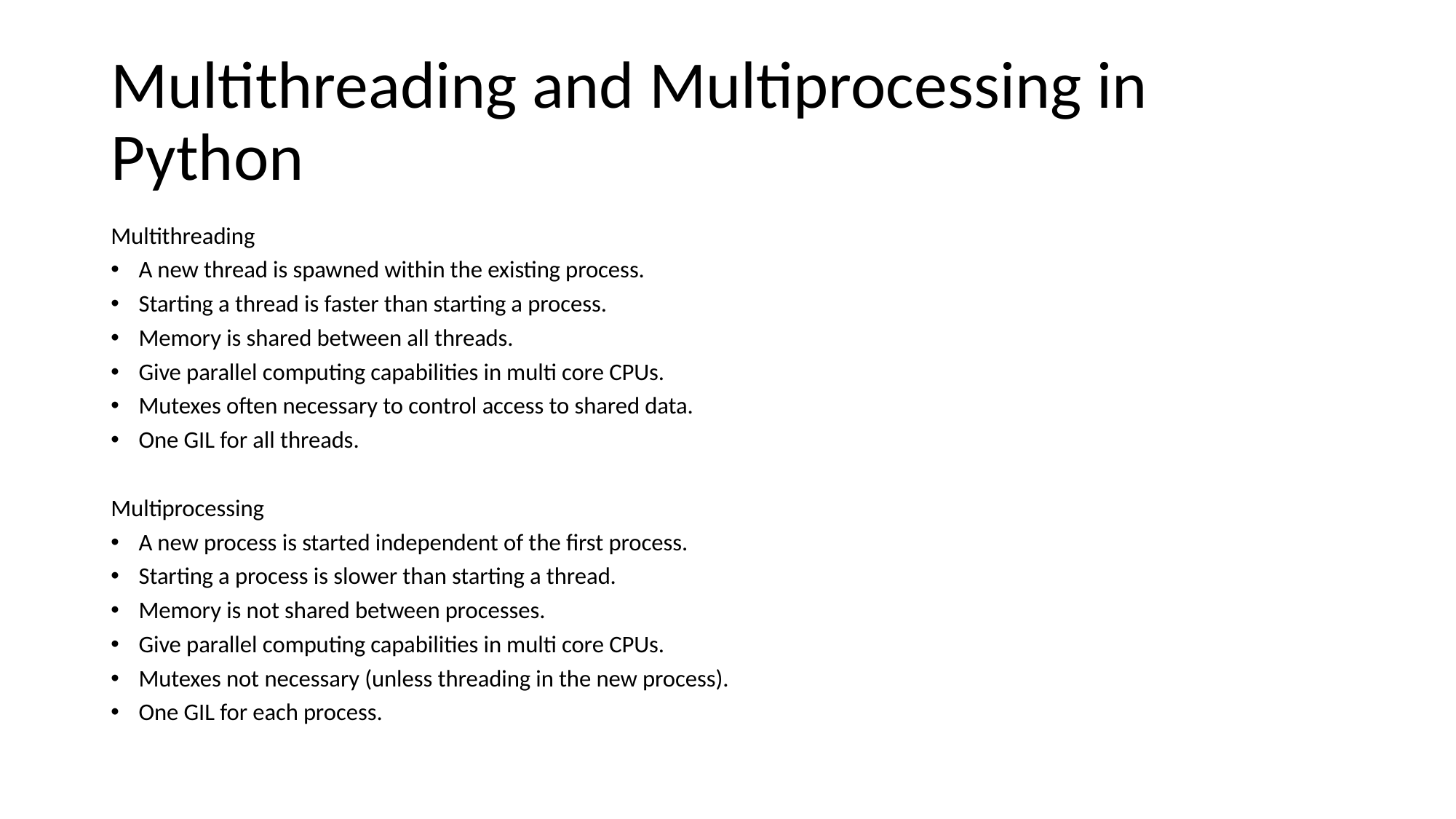

# Multithreading and Multiprocessing in Python
Multithreading
A new thread is spawned within the existing process.
Starting a thread is faster than starting a process.
Memory is shared between all threads.
Give parallel computing capabilities in multi core CPUs.
Mutexes often necessary to control access to shared data.
One GIL for all threads.

Multiprocessing
A new process is started independent of the first process.
Starting a process is slower than starting a thread.
Memory is not shared between processes.
Give parallel computing capabilities in multi core CPUs.
Mutexes not necessary (unless threading in the new process).
One GIL for each process.